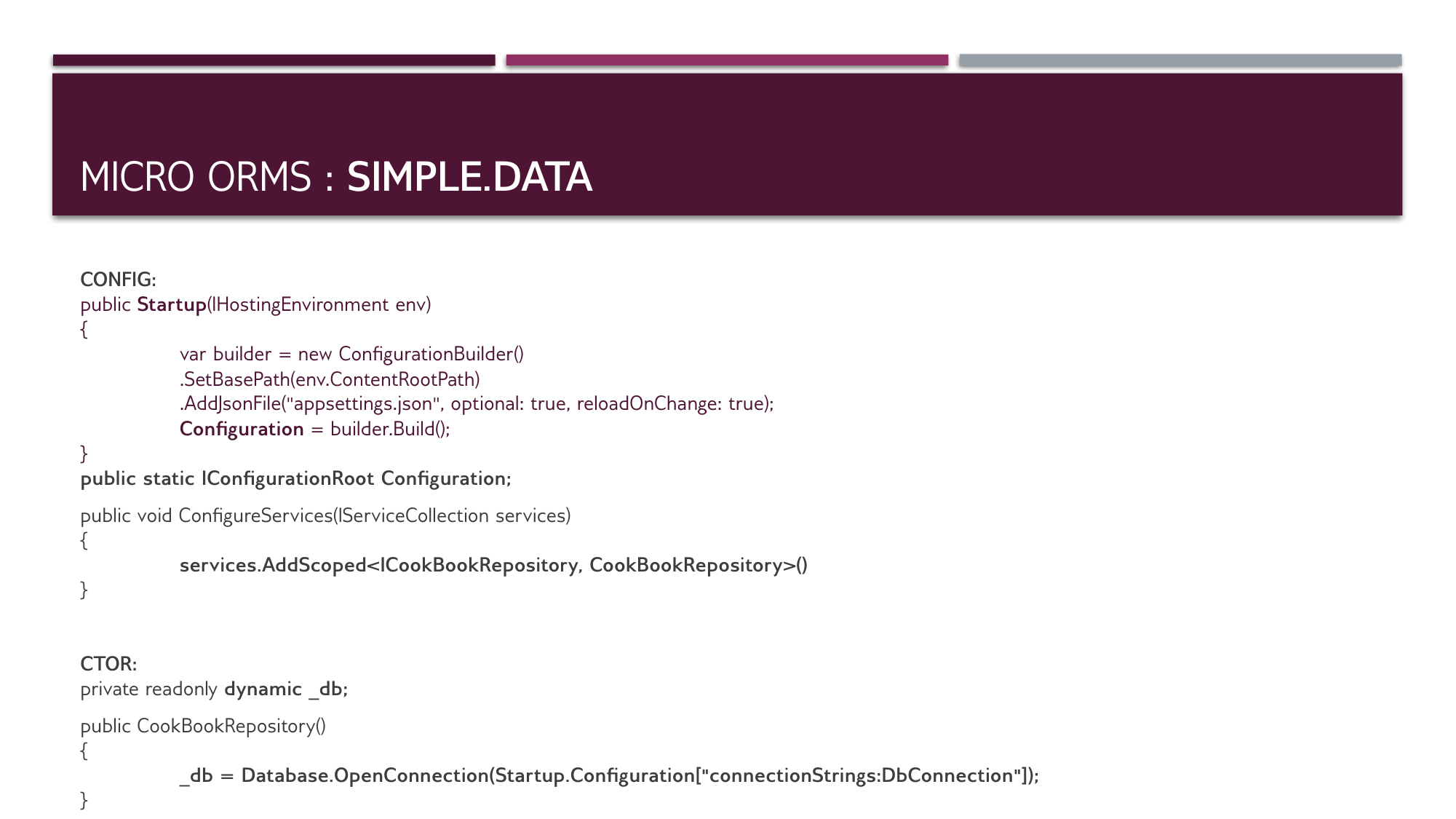

# Micro Orms : simple.data
CONFIG:
public Startup(IHostingEnvironment env)
{
	var builder = new ConfigurationBuilder()
				.SetBasePath(env.ContentRootPath)
				.AddJsonFile("appsettings.json", optional: true, reloadOnChange: true);
	Configuration = builder.Build();
}
public static IConfigurationRoot Configuration;
public void ConfigureServices(IServiceCollection services)
{
	services.AddScoped<ICookBookRepository, CookBookRepository>()
}

CTOR:
private readonly dynamic _db;
public CookBookRepository()
{
	_db = Database.OpenConnection(Startup.Configuration["connectionStrings:DbConnection"]);
}